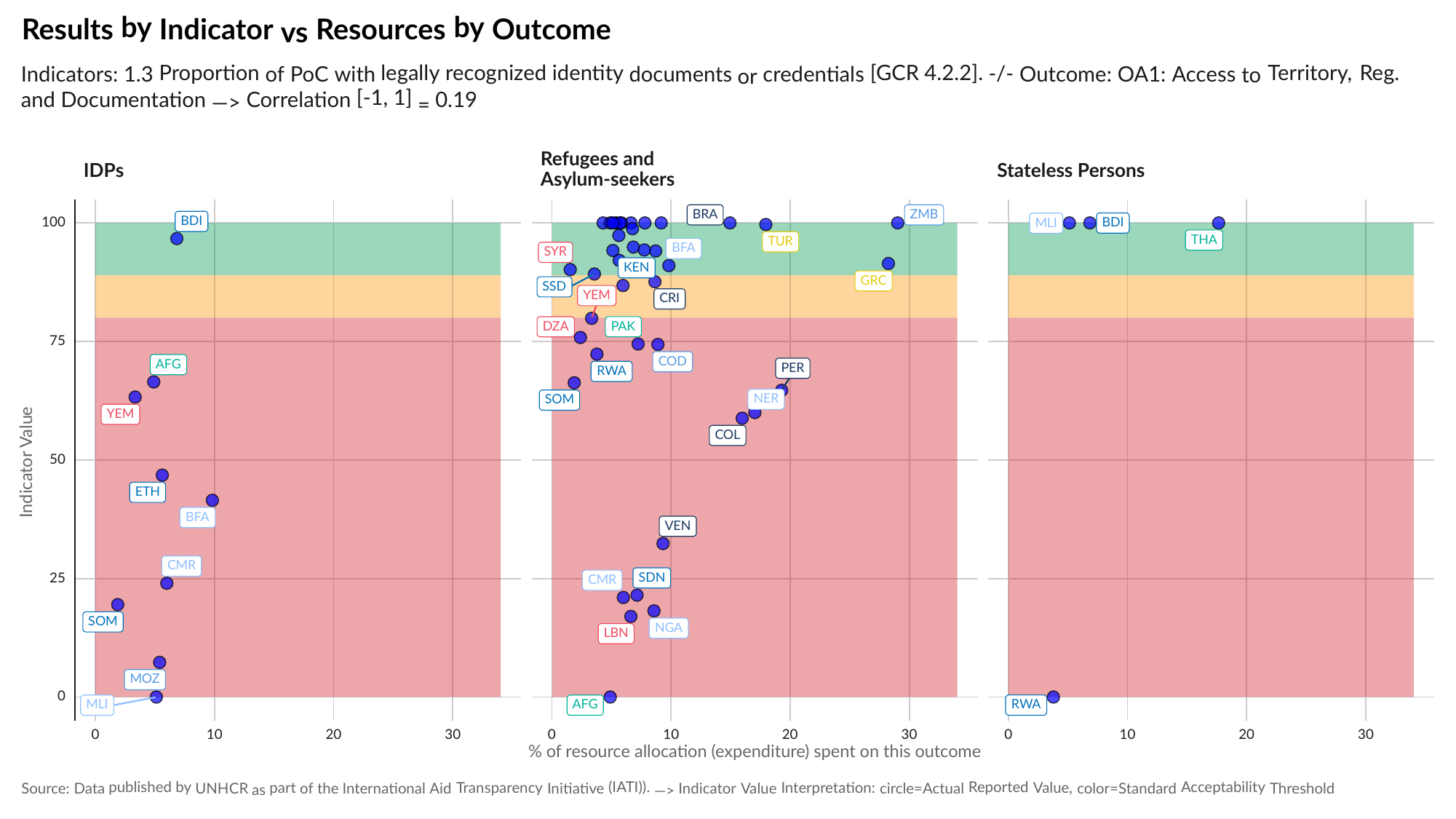

by
by
Results
Indicator
Outcome
Resources
vs
legally
recognized
[GCR
4.2.2].
identity
Proportion
Territory,
Reg.
-/-
Indicators:
with
documents
credentials
of
1.3
PoC
Outcome:
OA1:
Access
to
or
[-1,
1]
and
Correlation
Documentation
0.19
—>
=
Refugees and
Stateless Persons
IDPs
Asylum-seekers

ZMB
BRA

BDI

100

BDI
MLI

THA
TUR

BFA

SYR

KEN

GRC

SSD

YEM
CRI

PAK
DZA

75

COD

AFG

PER
RWA

NER
SOM

YEM

COL
Indicator Value
50

ETH

BFA

VEN

CMR

SDN
25
CMR

SOM

NGA

LBN

MOZ

0

AFG
RWA
MLI
30
30
30
0
10
20
0
10
20
0
10
20
% of resource allocation (expenditure) spent on this outcome
(IATI)).
published
by
Reported
Acceptability
Interpretation:
Transparency
Value,
part
the
International
Indicator
Value
circle=Actual
color=Standard
Threshold
Aid
Initiative
of
UNHCR
Source:
Data
as
—>